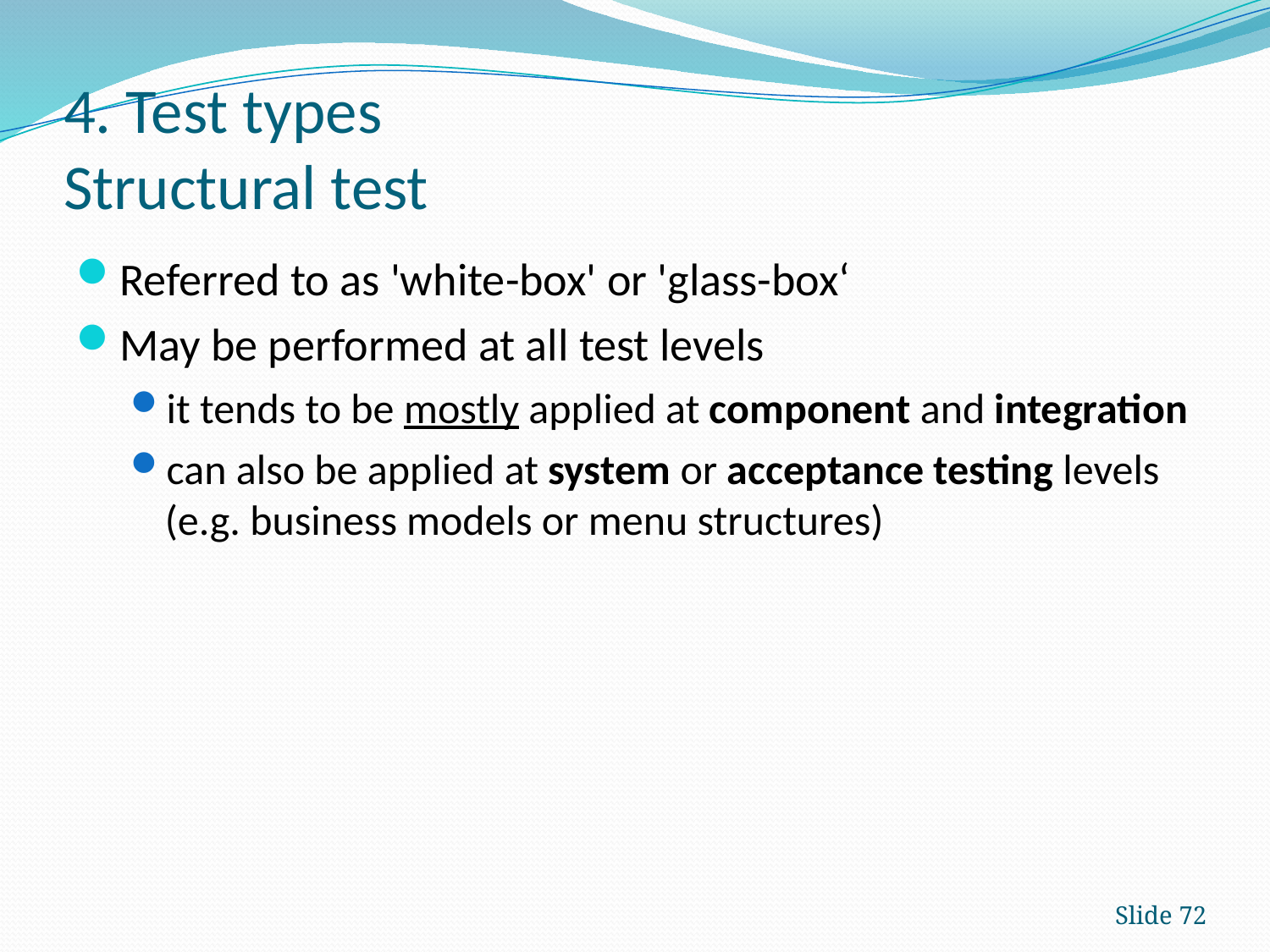

# 4. Test types Structural test
Referred to as 'white-box' or 'glass-box‘
May be performed at all test levels
it tends to be mostly applied at component and integration
can also be applied at system or acceptance testing levels (e.g. business models or menu structures)

Slide 72